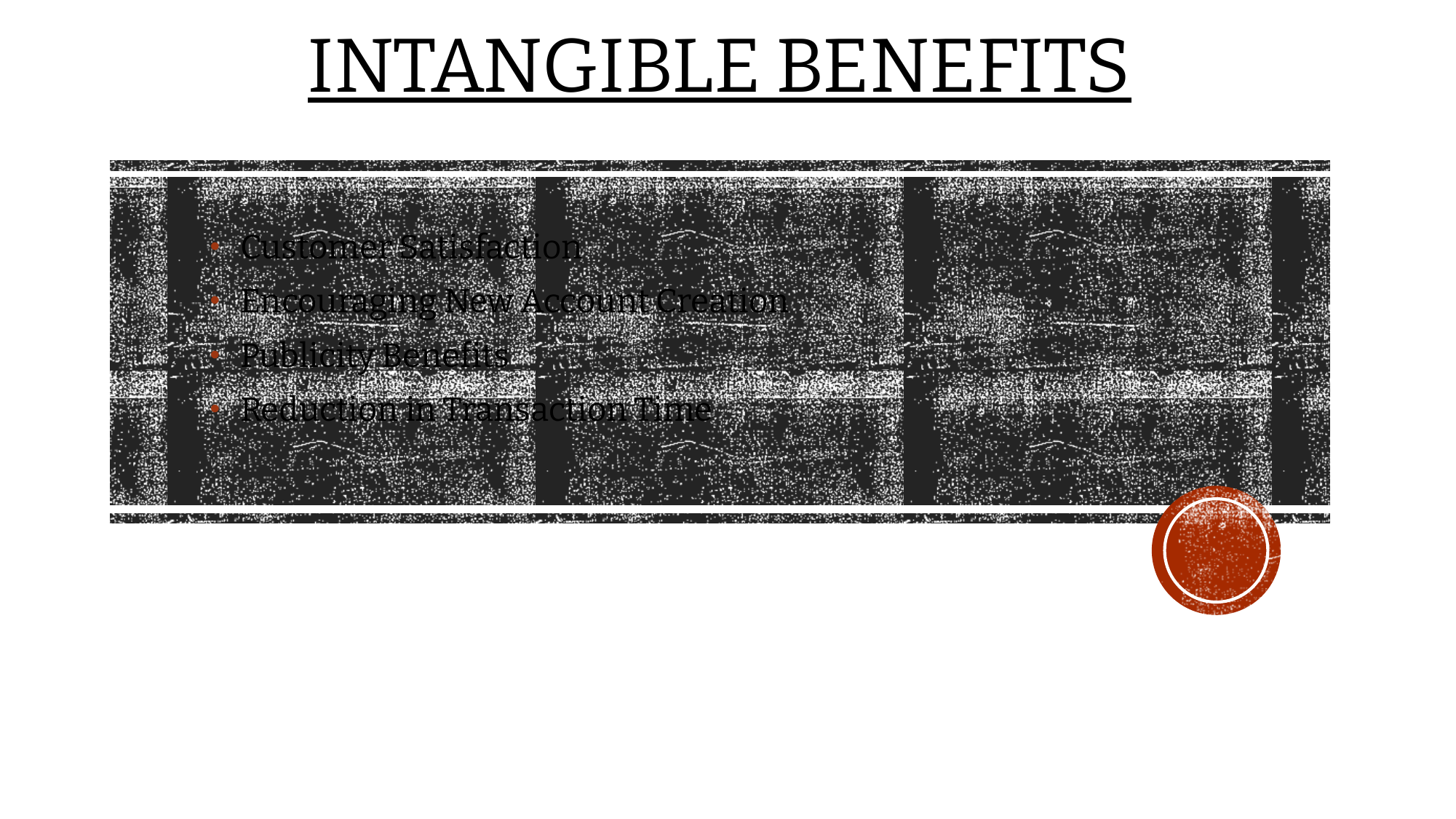

# Intangible Benefits
   Customer Satisfaction
   Encouraging New Account Creation
   Publicity Benefits
   Reduction in Transaction Time